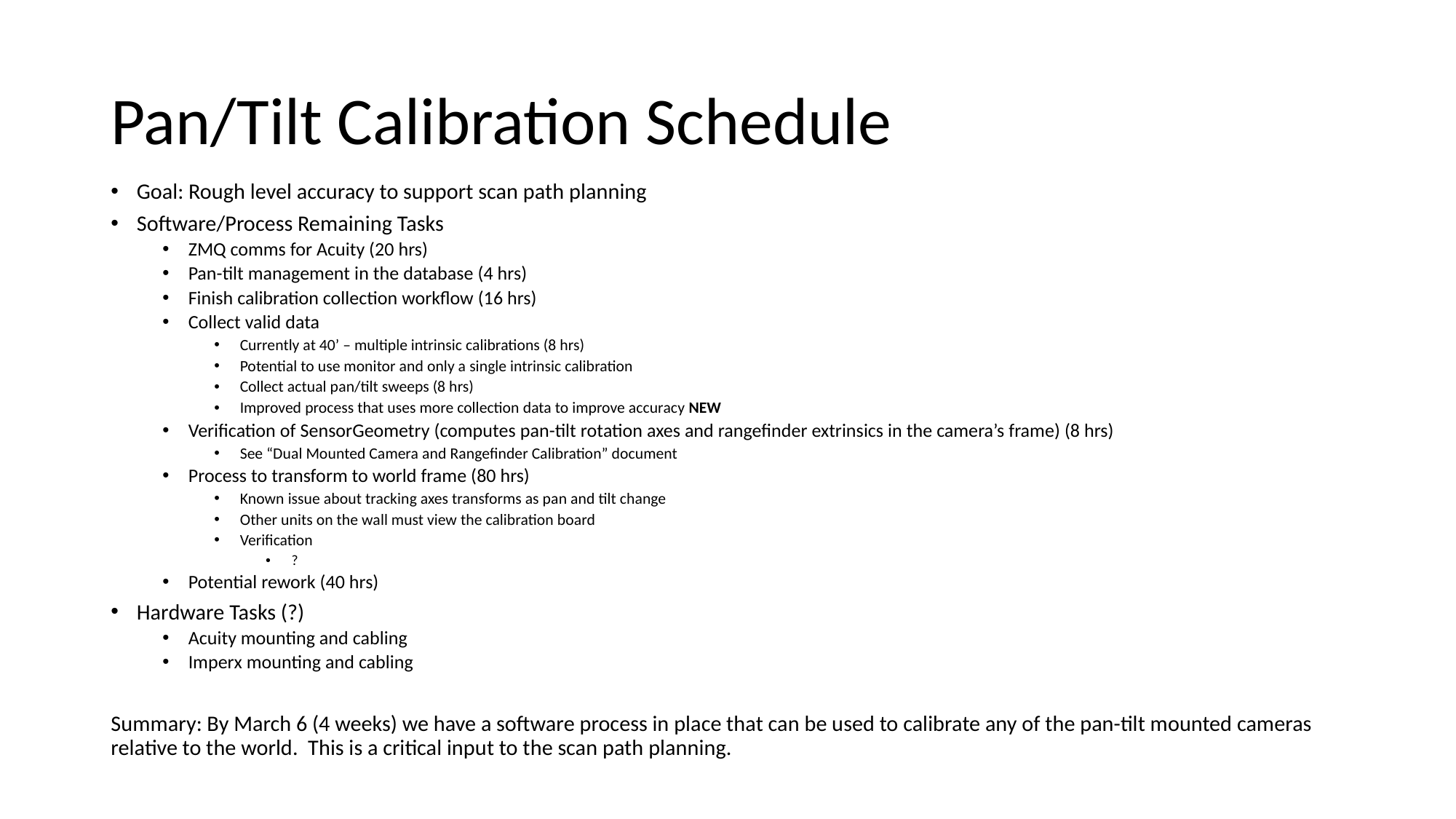

# Pan/Tilt Calibration Schedule
Goal: Rough level accuracy to support scan path planning
Software/Process Remaining Tasks
ZMQ comms for Acuity (20 hrs)
Pan-tilt management in the database (4 hrs)
Finish calibration collection workflow (16 hrs)
Collect valid data
Currently at 40’ – multiple intrinsic calibrations (8 hrs)
Potential to use monitor and only a single intrinsic calibration
Collect actual pan/tilt sweeps (8 hrs)
Improved process that uses more collection data to improve accuracy NEW
Verification of SensorGeometry (computes pan-tilt rotation axes and rangefinder extrinsics in the camera’s frame) (8 hrs)
See “Dual Mounted Camera and Rangefinder Calibration” document
Process to transform to world frame (80 hrs)
Known issue about tracking axes transforms as pan and tilt change
Other units on the wall must view the calibration board
Verification
?
Potential rework (40 hrs)
Hardware Tasks (?)
Acuity mounting and cabling
Imperx mounting and cabling

Summary: By March 6 (4 weeks) we have a software process in place that can be used to calibrate any of the pan-tilt mounted cameras relative to the world.  This is a critical input to the scan path planning.